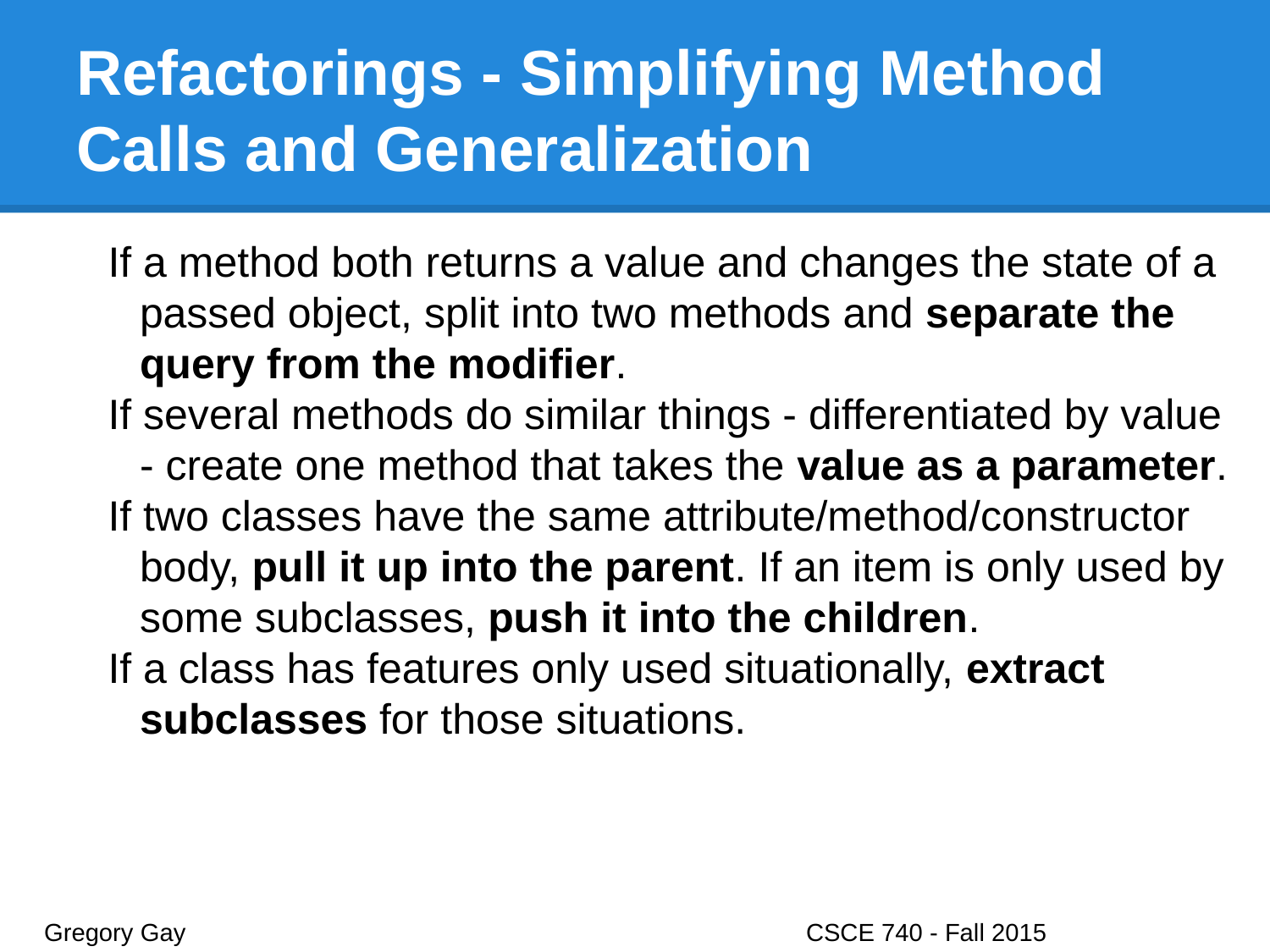

# Refactorings - Simplifying Method Calls and Generalization
If a method both returns a value and changes the state of a passed object, split into two methods and separate the query from the modifier.
If several methods do similar things - differentiated by value - create one method that takes the value as a parameter.
If two classes have the same attribute/method/constructor body, pull it up into the parent. If an item is only used by some subclasses, push it into the children.
If a class has features only used situationally, extract subclasses for those situations.
Gregory Gay					CSCE 740 - Fall 2015								22